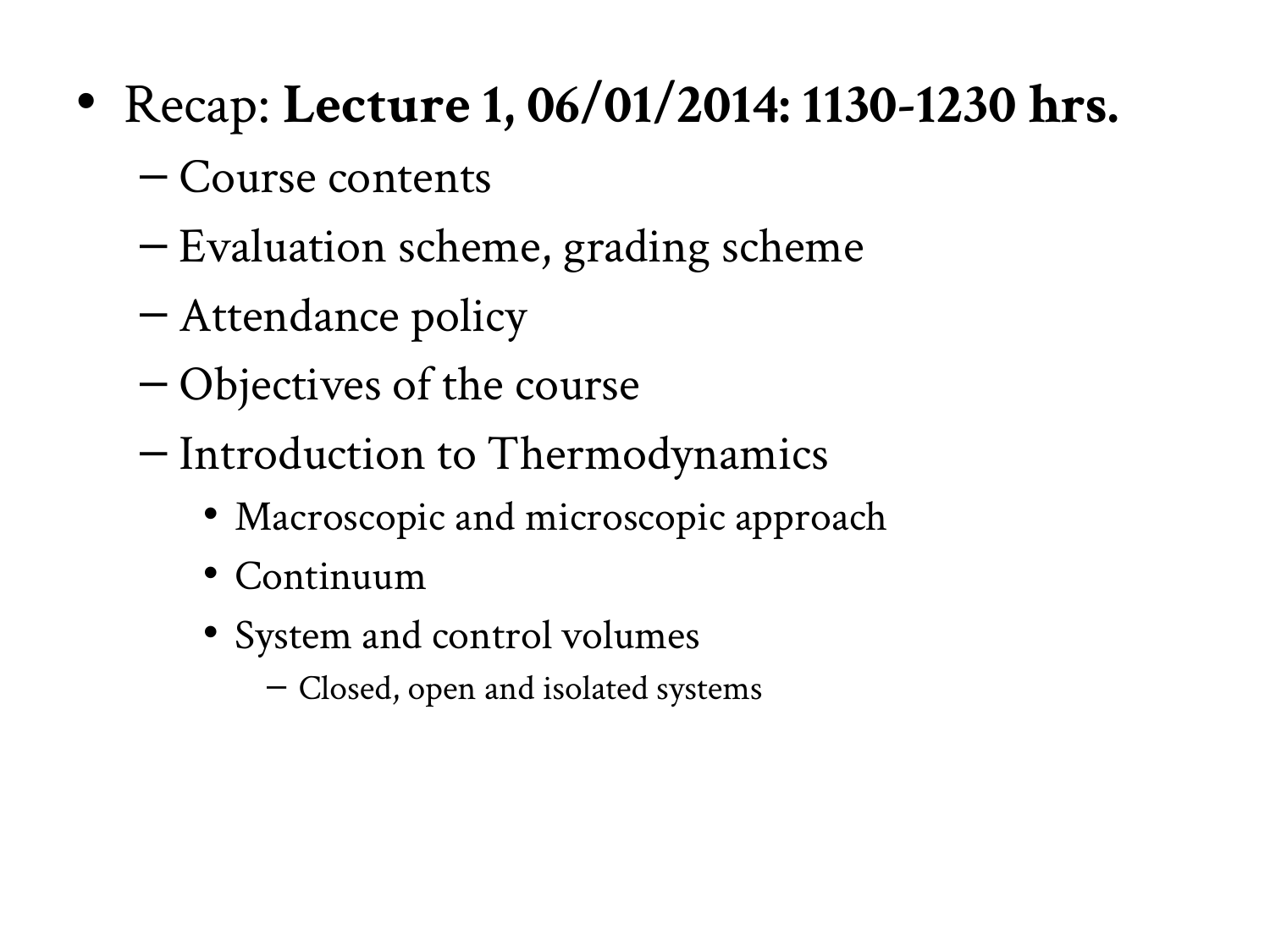

Recap: Lecture 1, 06/01/2014: 1130-1230 hrs.
Course contents
Evaluation scheme, grading scheme
Attendance policy
Objectives of the course
Introduction to Thermodynamics
Macroscopic and microscopic approach
Continuum
System and control volumes
Closed, open and isolated systems